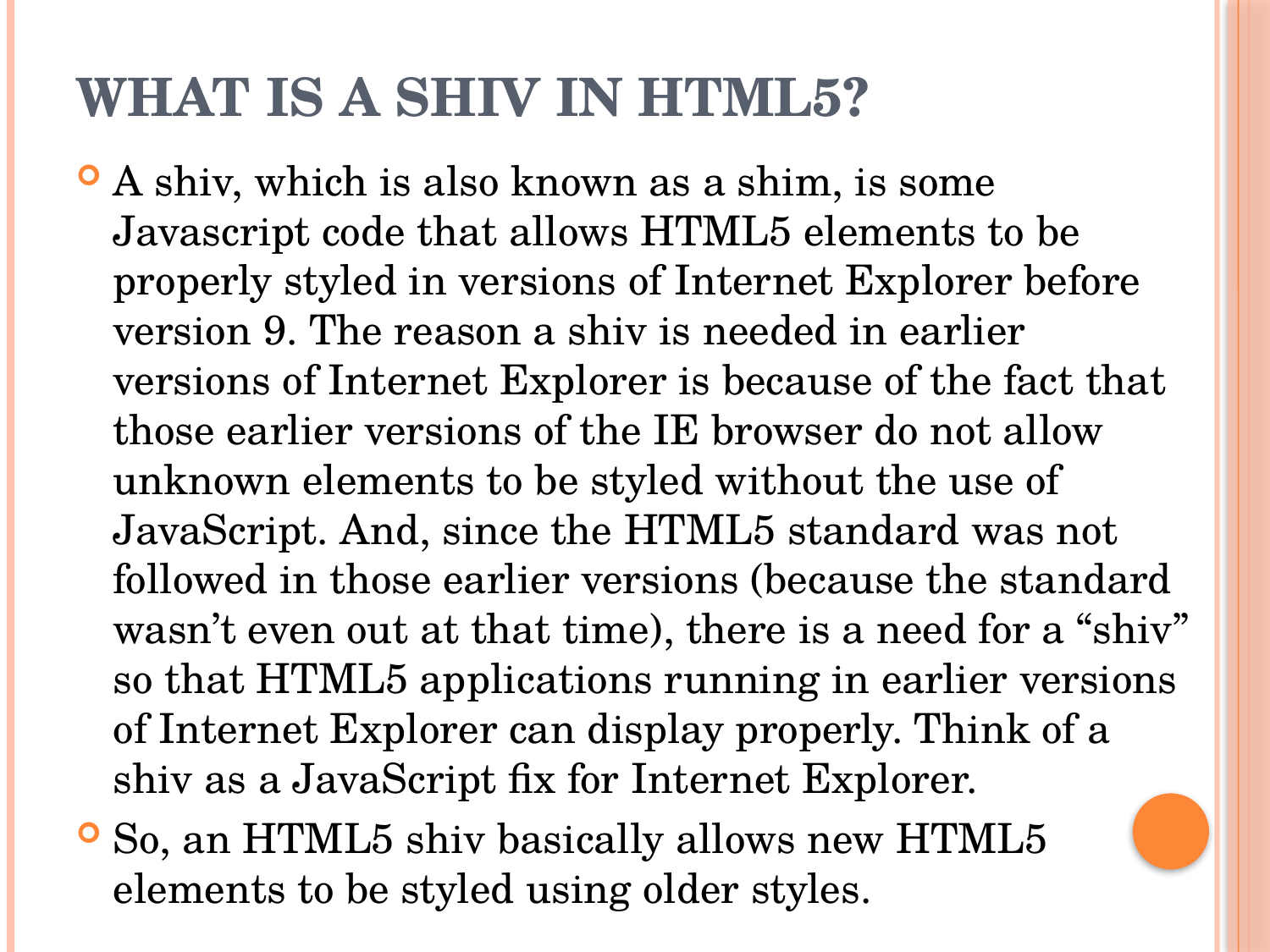

# What is a shiv in HTML5?
A shiv, which is also known as a shim, is some Javascript code that allows HTML5 elements to be properly styled in versions of Internet Explorer before version 9. The reason a shiv is needed in earlier versions of Internet Explorer is because of the fact that those earlier versions of the IE browser do not allow unknown elements to be styled without the use of JavaScript. And, since the HTML5 standard was not followed in those earlier versions (because the standard wasn’t even out at that time), there is a need for a “shiv” so that HTML5 applications running in earlier versions of Internet Explorer can display properly. Think of a shiv as a JavaScript fix for Internet Explorer.
So, an HTML5 shiv basically allows new HTML5 elements to be styled using older styles.